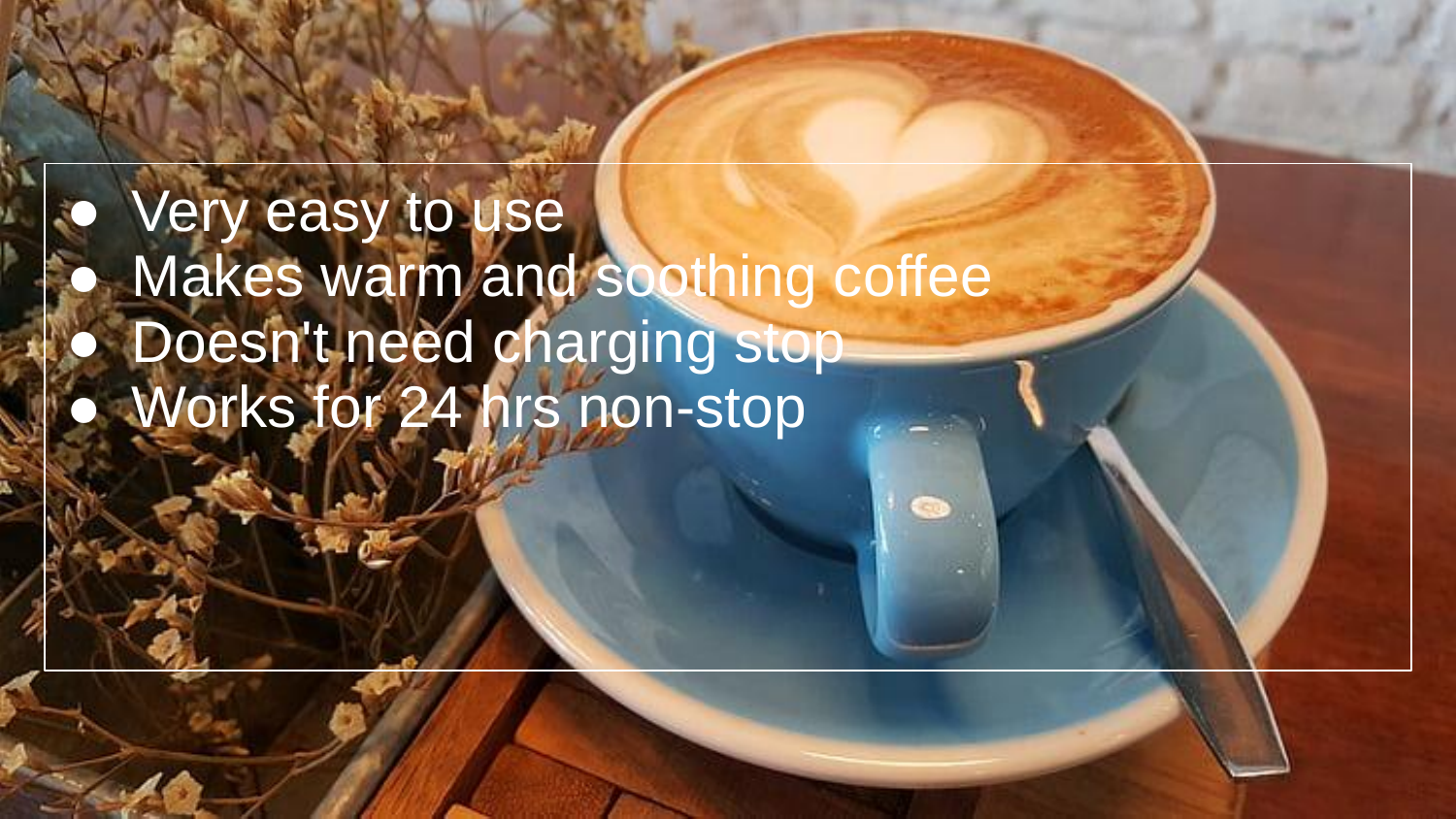

# Very easy to use
Makes warm and soothing coffee
Doesn't need charging stop
Works for 24 hrs non-stop